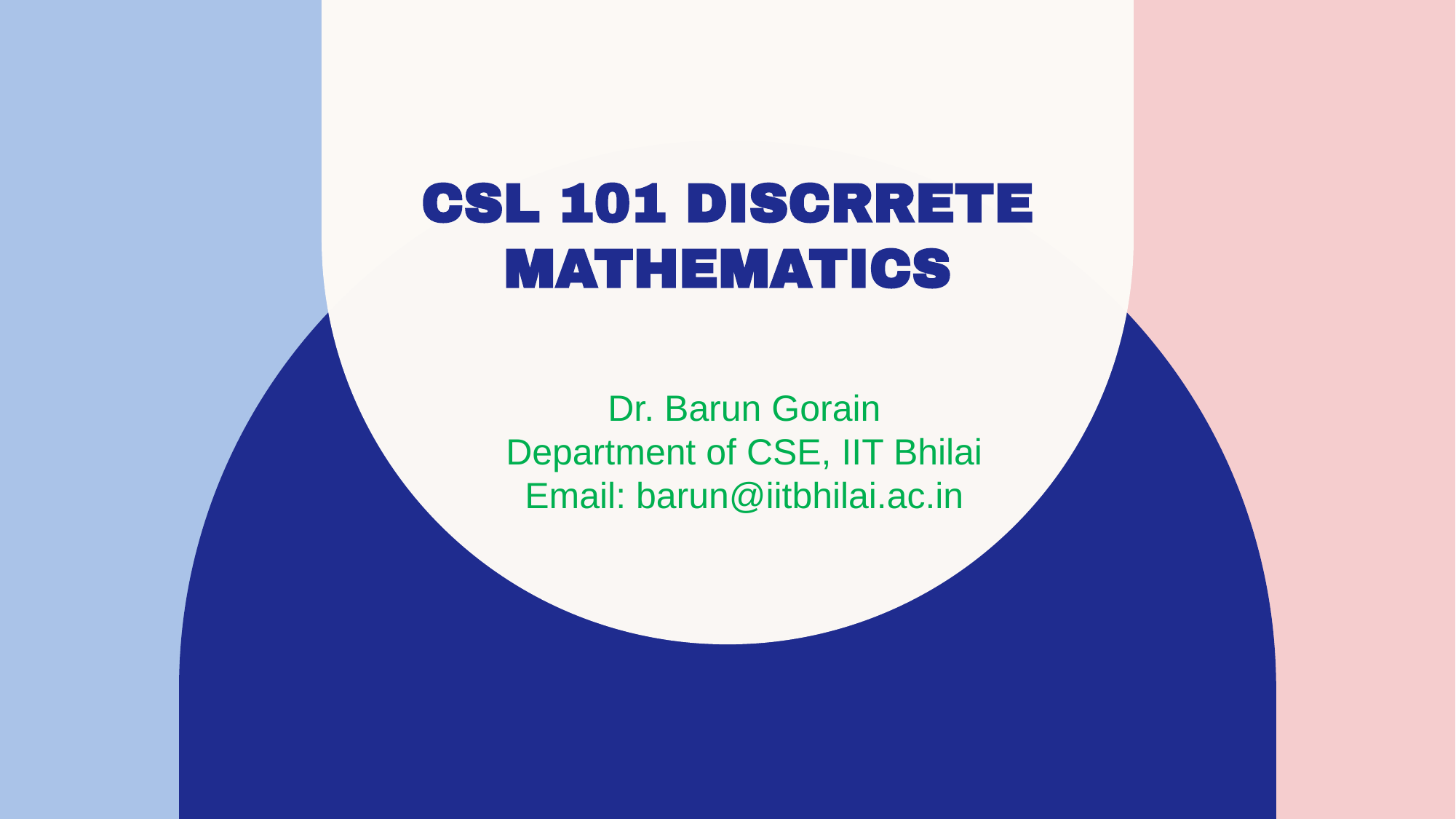

# CSL 101 Discrrete mathematics
Dr. Barun Gorain
Department of CSE, IIT Bhilai
Email: barun@iitbhilai.ac.in